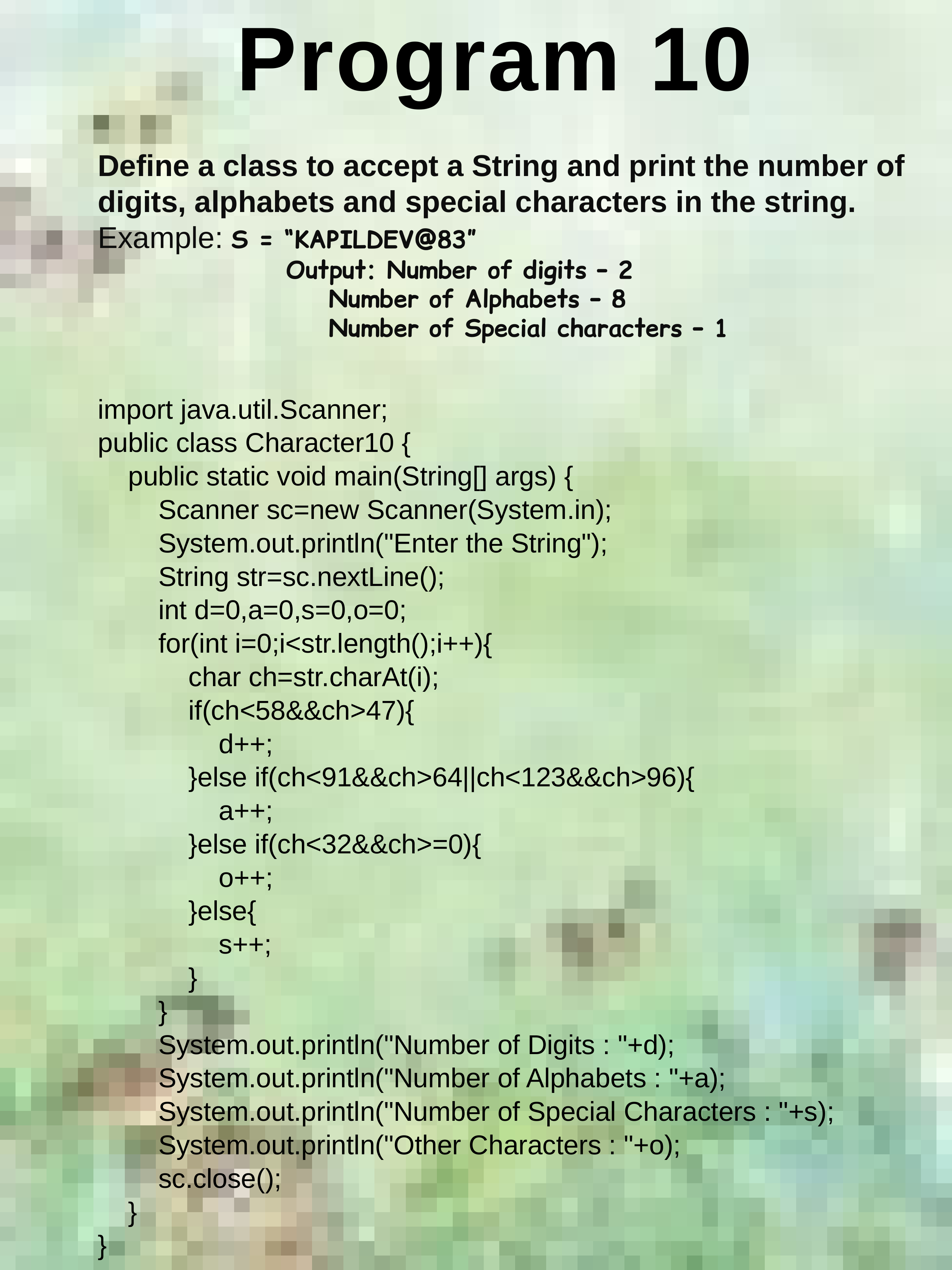

# Program 10
Define a class to accept a String and print the number of digits, alphabets and special characters in the string.
Example: S = “KAPILDEV@83”
                  Output: Number of digits – 2
 	                 Number of Alphabets – 8
	                 Number of Special characters – 1
import java.util.Scanner;
public class Character10 {
    public static void main(String[] args) {
        Scanner sc=new Scanner(System.in);
        System.out.println("Enter the String");
        String str=sc.nextLine();
        int d=0,a=0,s=0,o=0;
        for(int i=0;i<str.length();i++){
            char ch=str.charAt(i);
            if(ch<58&&ch>47){
                d++;
            }else if(ch<91&&ch>64||ch<123&&ch>96){
                a++;
            }else if(ch<32&&ch>=0){
                o++;
            }else{
                s++;
            }
        }
        System.out.println("Number of Digits : "+d);
        System.out.println("Number of Alphabets : "+a);
        System.out.println("Number of Special Characters : "+s);
        System.out.println("Other Characters : "+o);
        sc.close();
    }
}